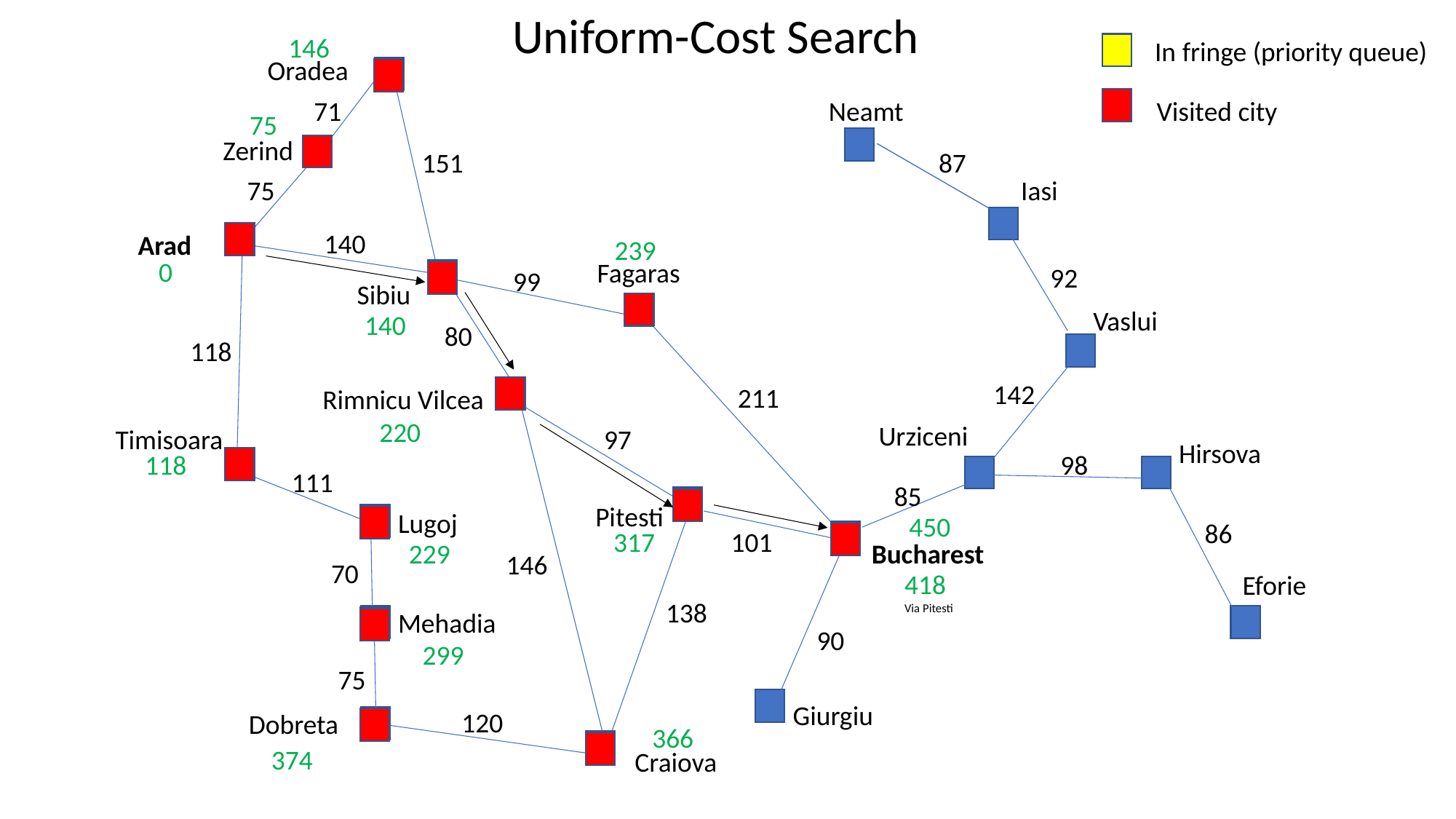

Uniform-Cost Search
146
In fringe (priority queue)

Oradea

Neamt
71
Visited city

75
Zerind

87
151
Iasi
75

140
Arad

239
0
Fagaras
92
99

Sibiu

Vaslui
140
80
118

142
211
Rimnicu Vilcea

220
Urziceni
97
Timisoara
Hirsova
98
118

111
85

Pitesti
Lugoj
450

86
101
317

Bucharest
229
146
70
418
Via Pitesti
Eforie
138
Mehadia

90
299
75

Giurgiu
120
Dobreta

366

374
Craiova